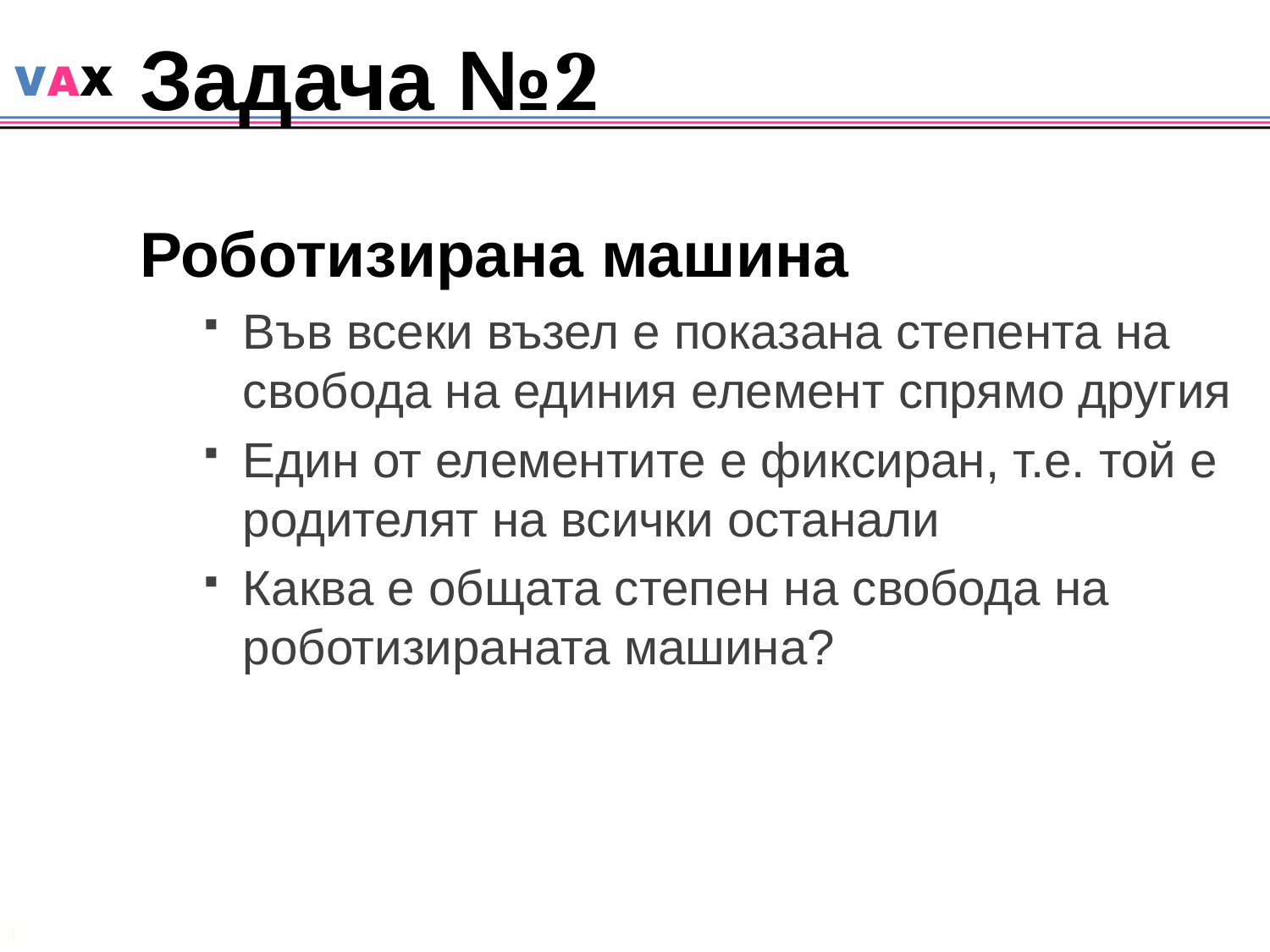

# Задача №2
Роботизирана машина
Във всеки възел е показана степента на свобода на единия елемент спрямо другия
Един от елементите е фиксиран, т.е. той е родителят на всички останали
Каква е общата степен на свобода на роботизираната машина?